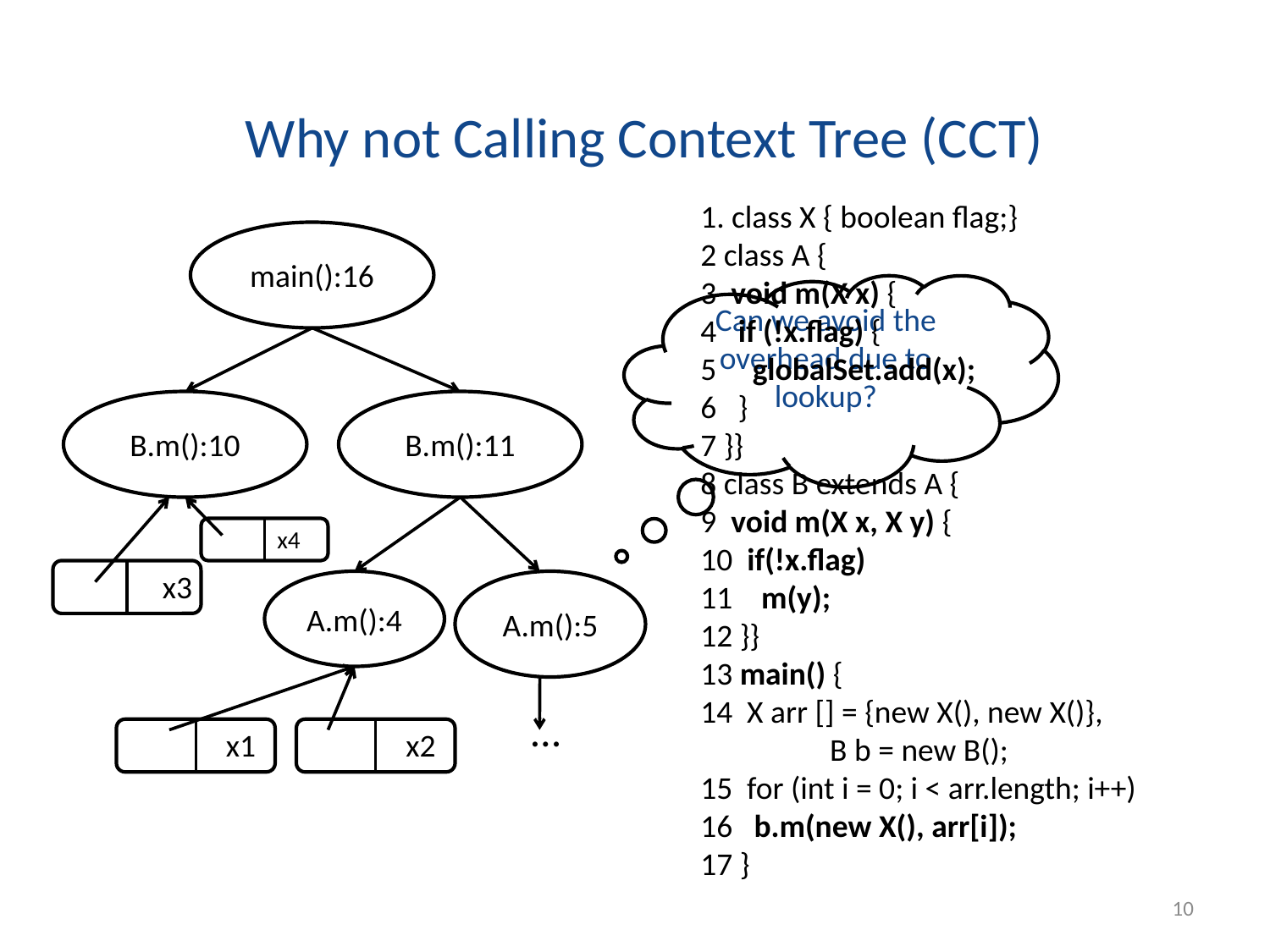

Why not Calling Context Tree (CCT)
1. class X { boolean flag;}
2 class A {
3  void m(X x) {
4   if (!x.flag) {
5     globalSet.add(x);
6   }
7 }}
8 class B extends A {
9  void m(X x, X y) {
10  if(!x.flag)
11    m(y);
12 }}
13 main() {
14  X arr [] = {new X(), new X()},
                  B b = new B();
15  for (int i = 0; i < arr.length; i++)
16   b.m(new X(), arr[i]);
17 }
main():16
Can we avoid the overhead due to lookup?

B.m():10
B.m():11

x4

x3
A.m():4
A.m():5
…

x1

x2
10